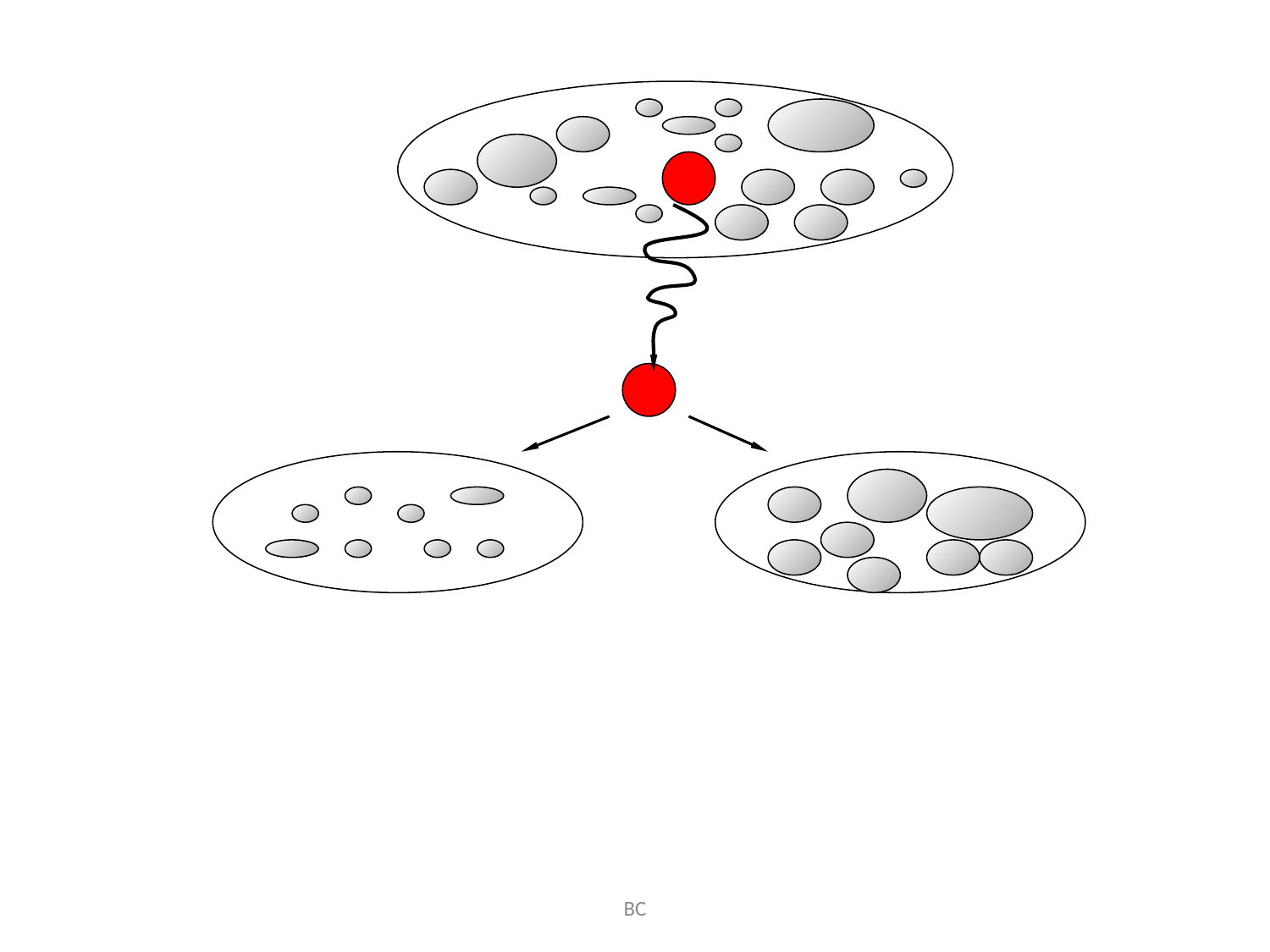

"ЕТАЛОН"

Дял с по-малките
от еталона
Дял с по-големите
от еталона
ВС